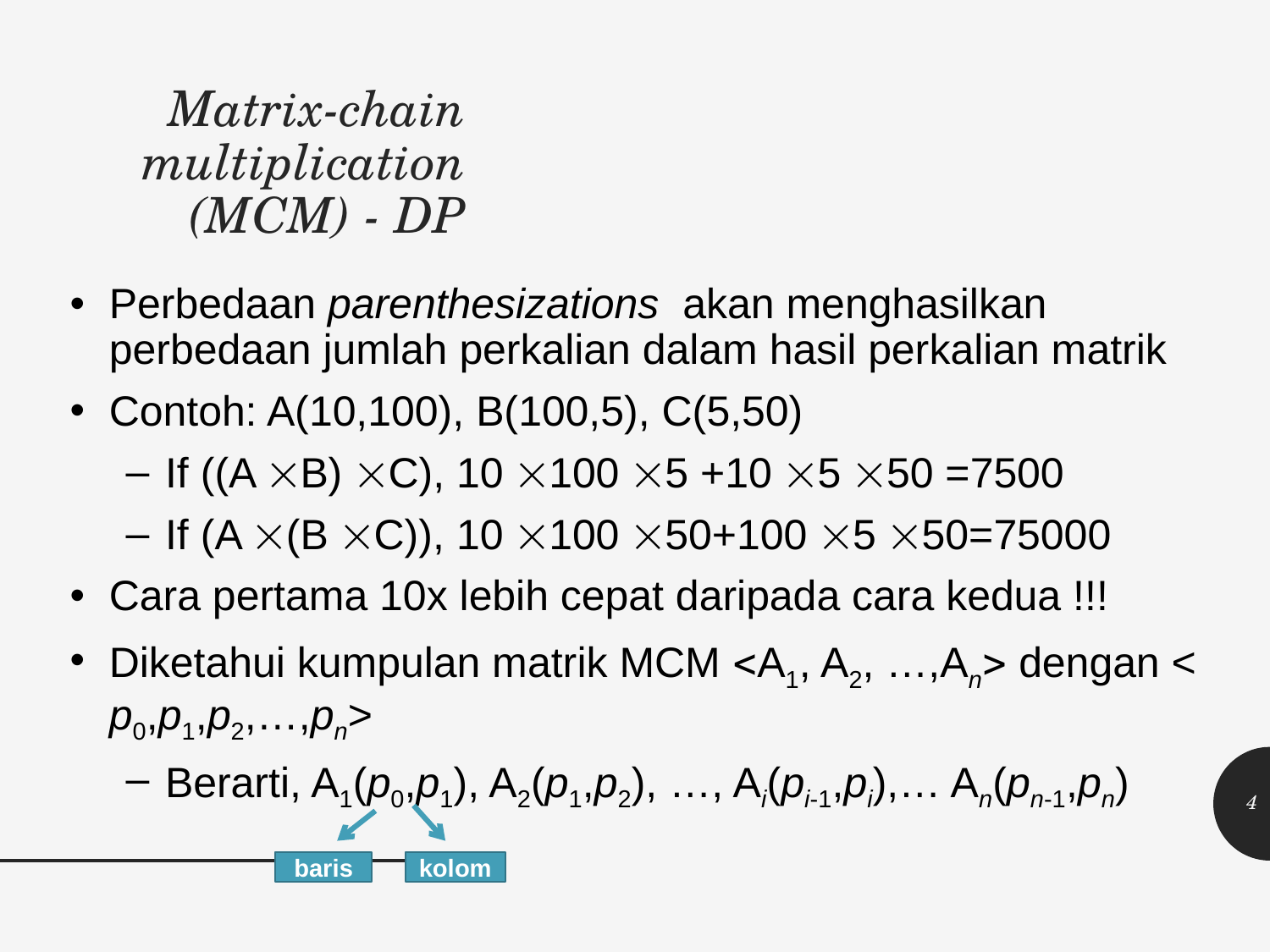

# Matrix-chain multiplication (MCM) - DP
Perbedaan parenthesizations  akan menghasilkan perbedaan jumlah perkalian dalam hasil perkalian matrik
Contoh: A(10,100), B(100,5), C(5,50)
If ((A ×B) ×C), 10 ×100 ×5 +10 ×5 ×50 =7500
If (A ×(B ×C)), 10 ×100 ×50+100 ×5 ×50=75000
Cara pertama 10x lebih cepat daripada cara kedua !!!
Diketahui kumpulan matrik MCM <A1, A2, …,An> dengan < p0,p1,p2,…,pn>
Berarti, A1(p0,p1), A2(p1,p2), …, Ai(pi-1,pi),… An(pn-1,pn)
4
baris
kolom